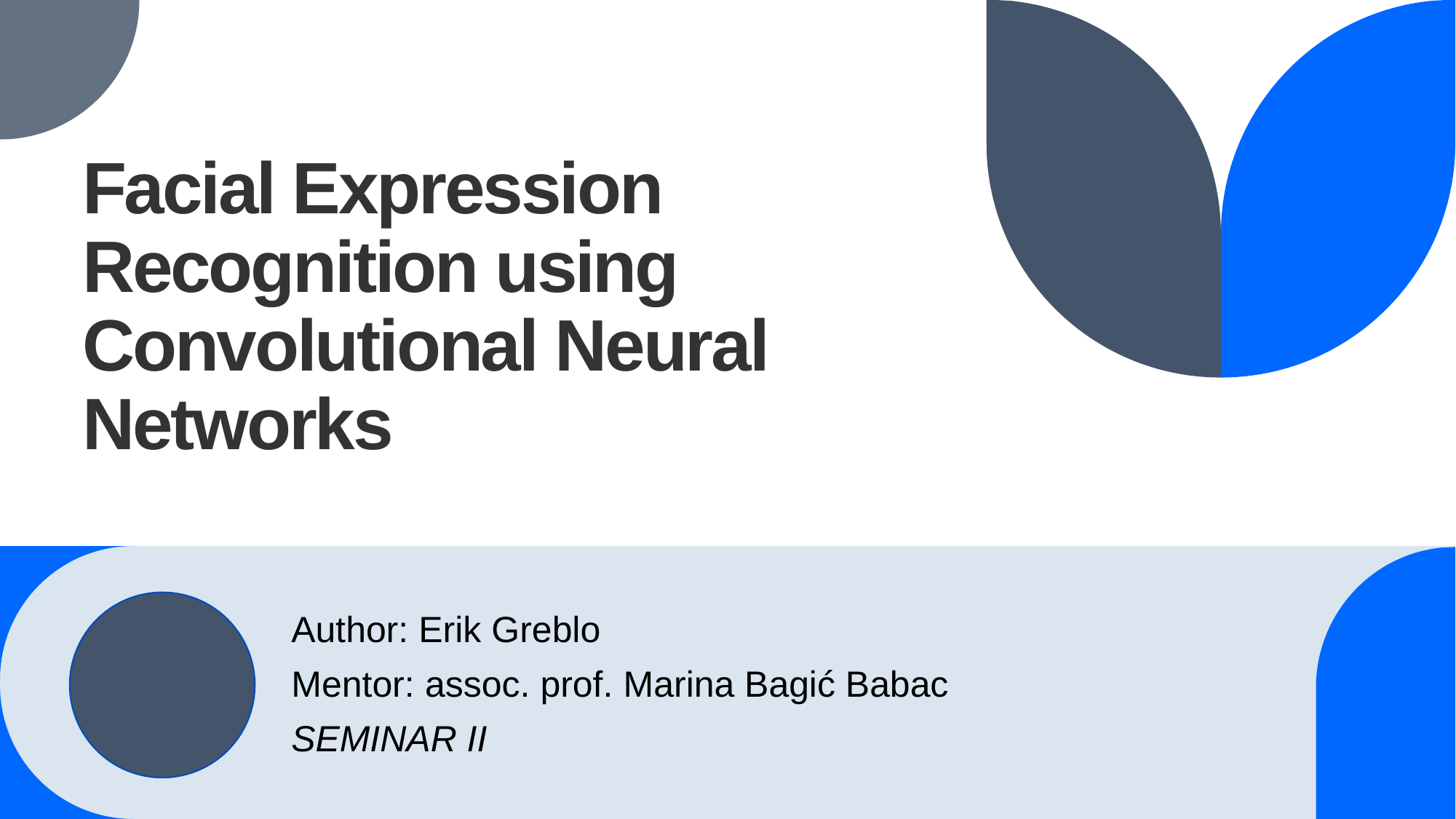

# Facial Expression Recognition using Convolutional Neural Networks
Author: Erik Greblo
Mentor: assoc. prof. Marina Bagić Babac
SEMINAR II